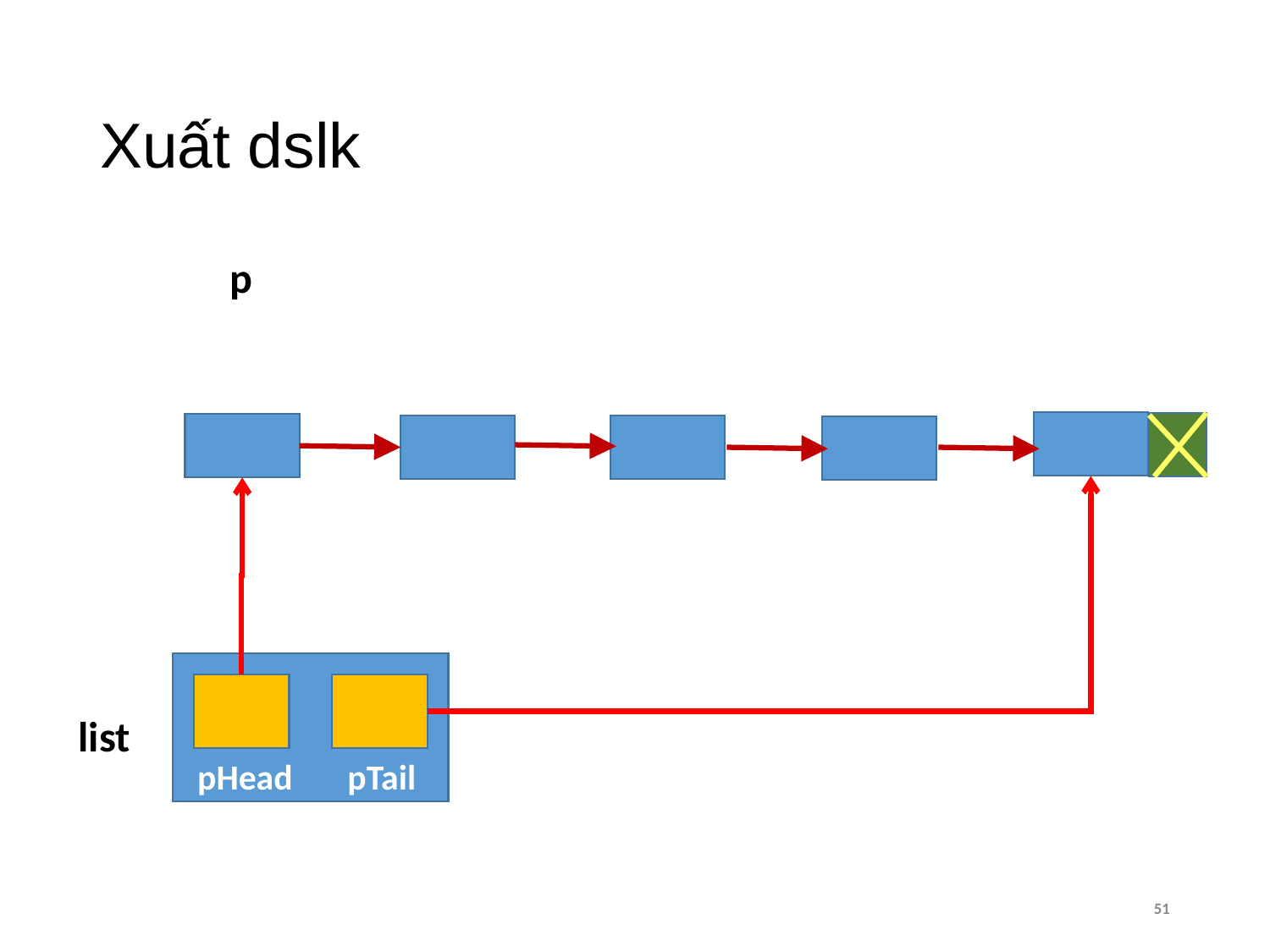

# Xuất dslk
p

list
pHead
pTail
51